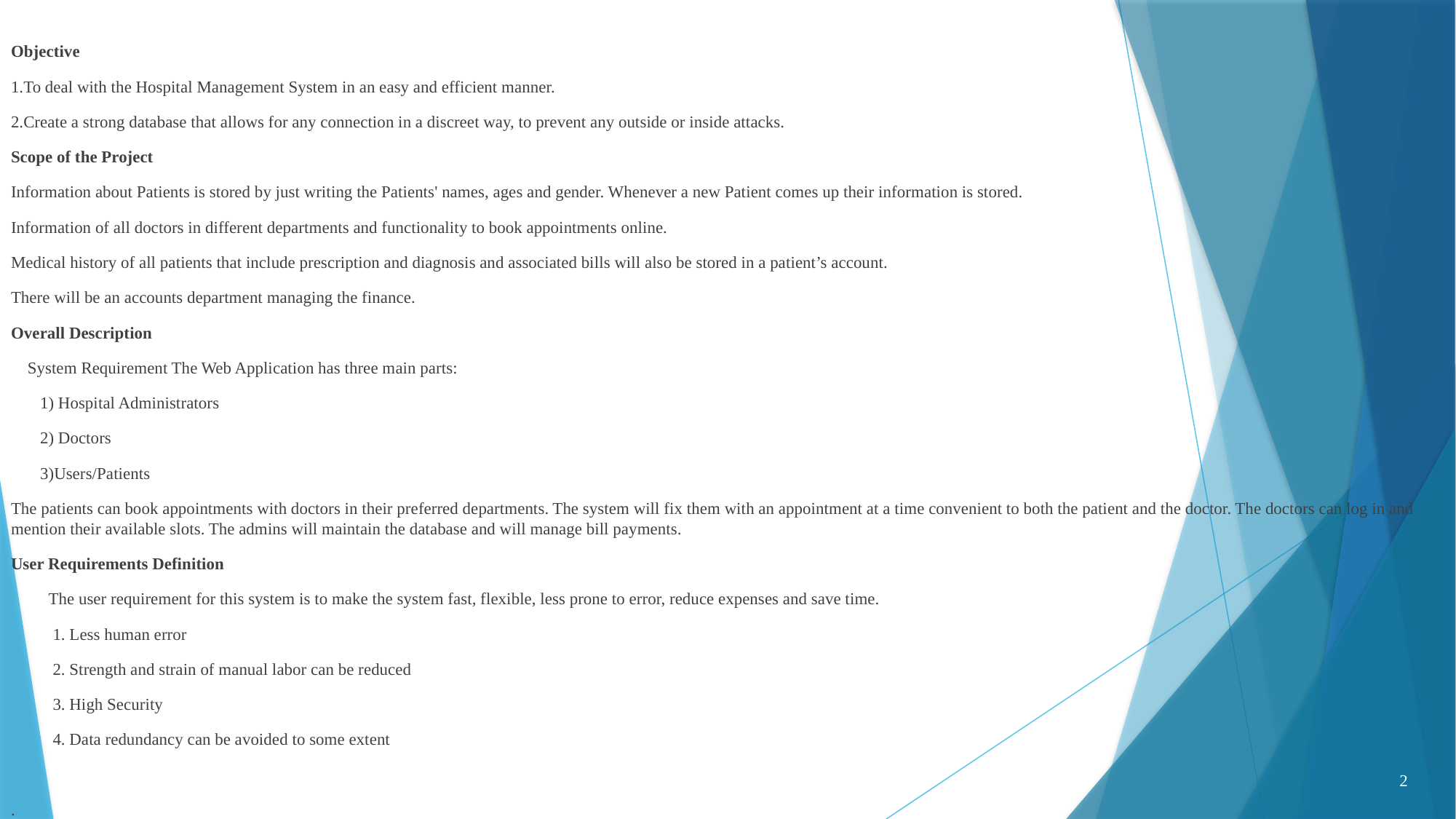

Objective
1.To deal with the Hospital Management System in an easy and efficient manner.
2.Create a strong database that allows for any connection in a discreet way, to prevent any outside or inside attacks.
Scope of the Project
Information about Patients is stored by just writing the Patients' names, ages and gender. Whenever a new Patient comes up their information is stored.
Information of all doctors in different departments and functionality to book appointments online.
Medical history of all patients that include prescription and diagnosis and associated bills will also be stored in a patient’s account.
There will be an accounts department managing the finance.
Overall Description
    System Requirement The Web Application has three main parts:
       1) Hospital Administrators
       2) Doctors
       3)Users/Patients
The patients can book appointments with doctors in their preferred departments. The system will fix them with an appointment at a time convenient to both the patient and the doctor. The doctors can log in and mention their available slots. The admins will maintain the database and will manage bill payments.
User Requirements Definition
         The user requirement for this system is to make the system fast, flexible, less prone to error, reduce expenses and save time.
          1. Less human error
          2. Strength and strain of manual labor can be reduced
          3. High Security
          4. Data redundancy can be avoided to some extent

.
2